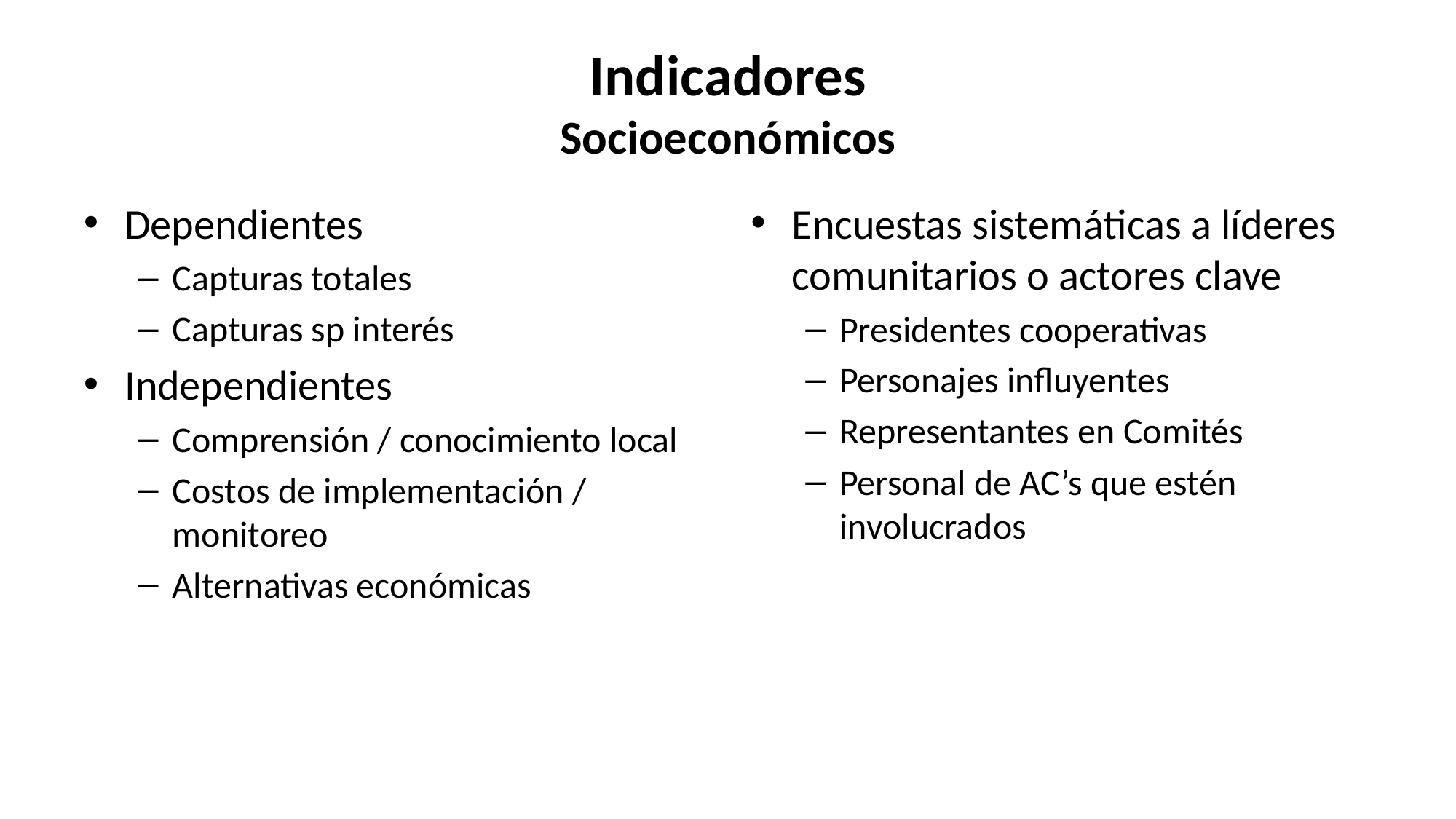

# Indicadores Socioeconómicos
Dependientes
Capturas totales
Capturas sp interés
Independientes
Comprensión / conocimiento local
Costos de implementación / monitoreo
Alternativas económicas
Encuestas sistemáticas a líderes comunitarios o actores clave
Presidentes cooperativas
Personajes influyentes
Representantes en Comités
Personal de AC’s que estén involucrados